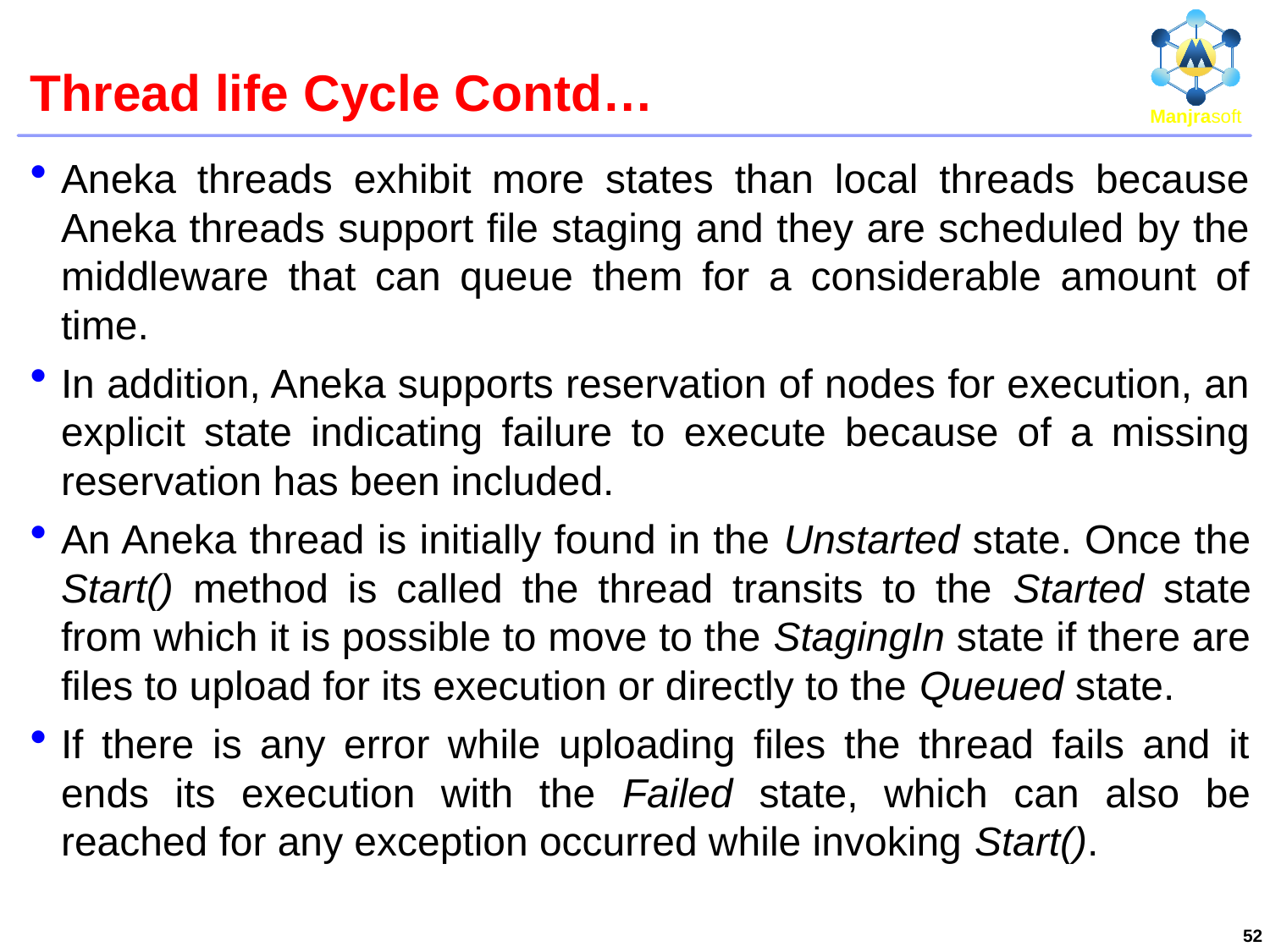

# Thread life Cycle Contd…
Aneka threads exhibit more states than local threads because Aneka threads support file staging and they are scheduled by the middleware that can queue them for a considerable amount of time.
In addition, Aneka supports reservation of nodes for execution, an explicit state indicating failure to execute because of a missing reservation has been included.
An Aneka thread is initially found in the Unstarted state. Once the Start() method is called the thread transits to the Started state from which it is possible to move to the StagingIn state if there are files to upload for its execution or directly to the Queued state.
If there is any error while uploading files the thread fails and it ends its execution with the Failed state, which can also be reached for any exception occurred while invoking Start().
52